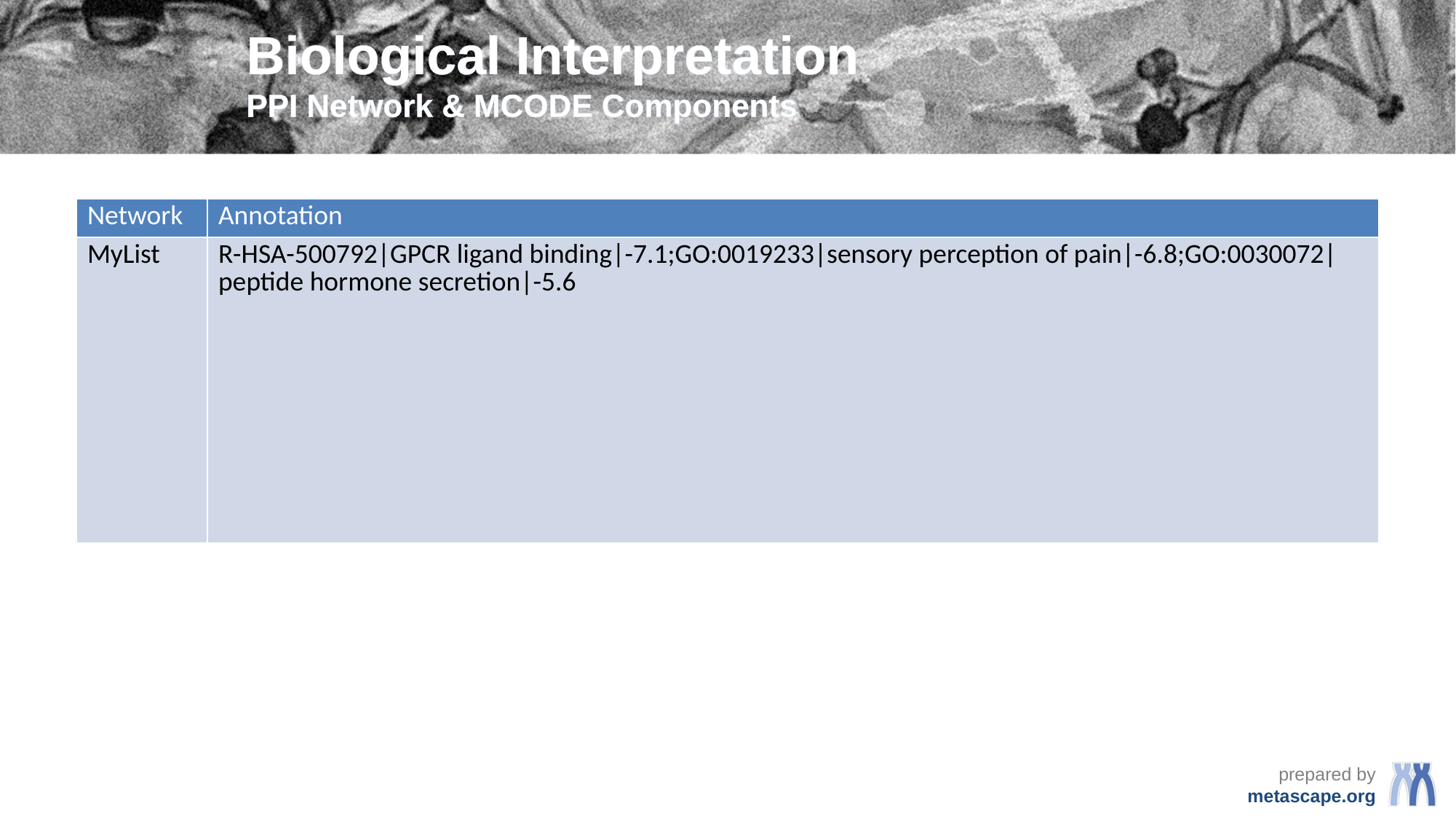

# Biological Interpretation PPI Network & MCODE Components
| Network | Annotation |
| --- | --- |
| MyList | R-HSA-500792|GPCR ligand binding|-7.1;GO:0019233|sensory perception of pain|-6.8;GO:0030072|peptide hormone secretion|-5.6 |